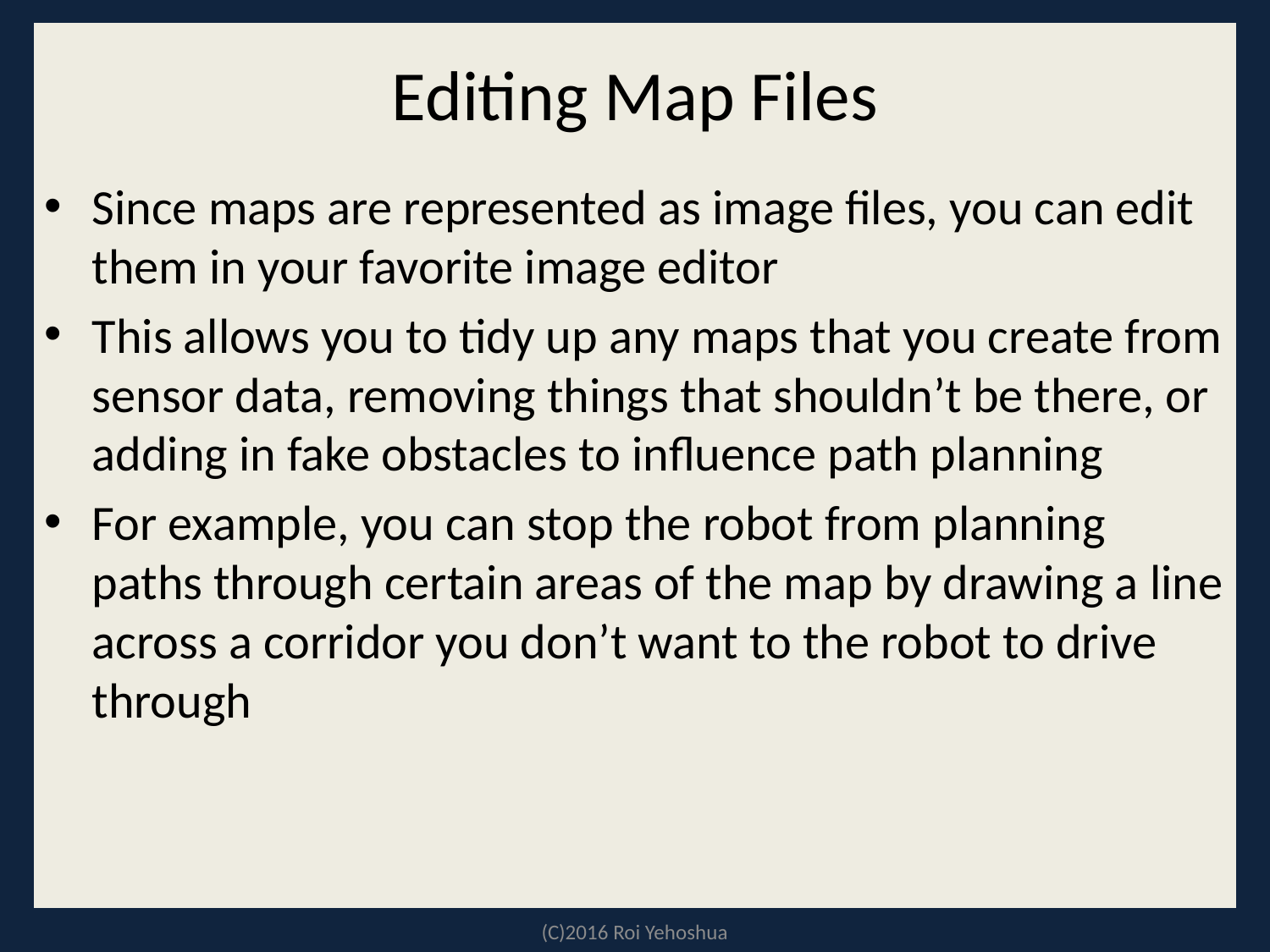

# Editing Map Files
Since maps are represented as image files, you can edit them in your favorite image editor
This allows you to tidy up any maps that you create from sensor data, removing things that shouldn’t be there, or adding in fake obstacles to influence path planning
For example, you can stop the robot from planning paths through certain areas of the map by drawing a line across a corridor you don’t want to the robot to drive through
(C)2016 Roi Yehoshua